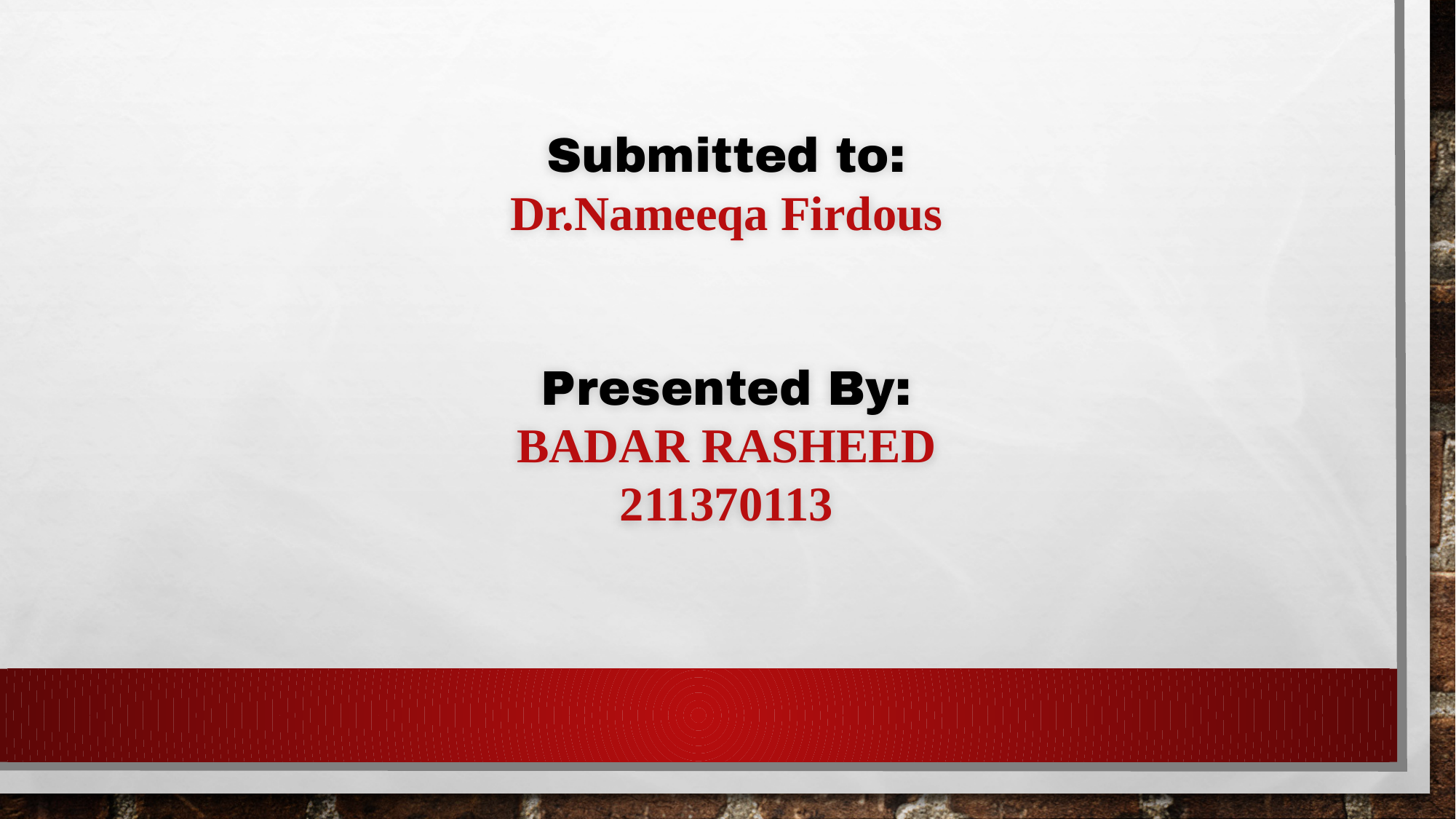

Submitted to:
Dr.Nameeqa Firdous

Presented By:
BADAR RASHEED
211370113